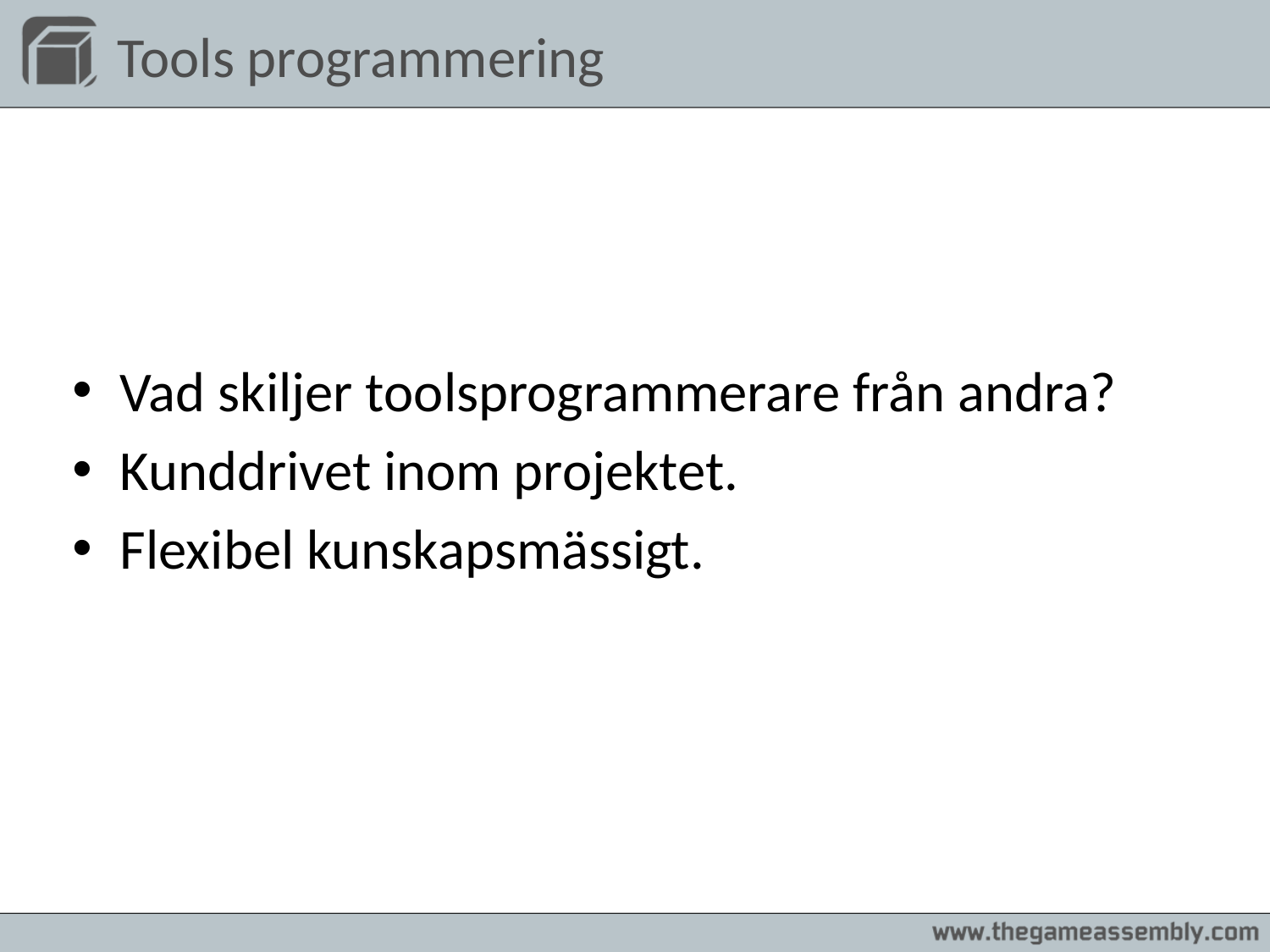

# Tools programmering
Vad skiljer toolsprogrammerare från andra?
Kunddrivet inom projektet.
Flexibel kunskapsmässigt.